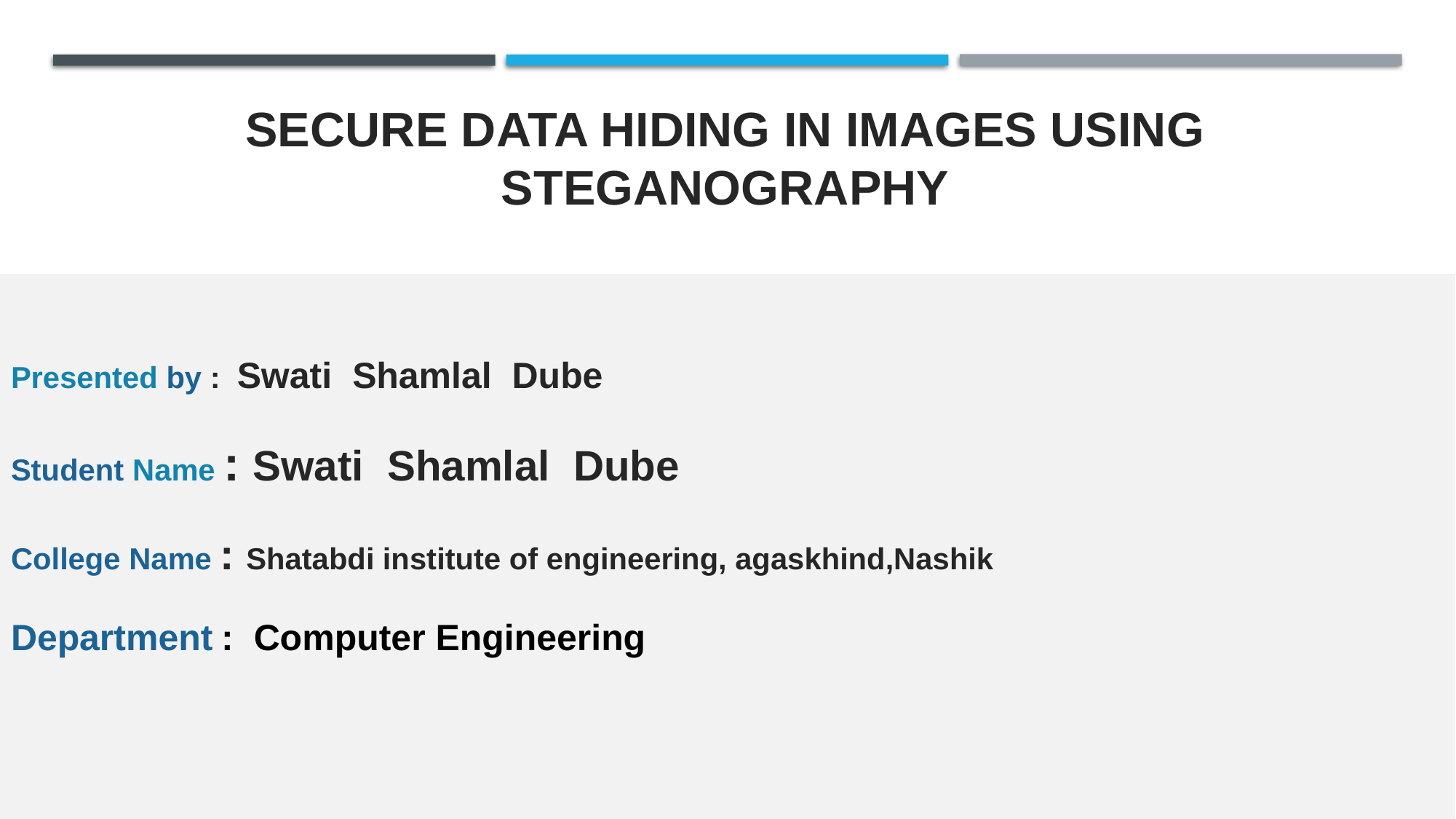

# Secure data hiding in images using steganography

Presented by :  Swati  Shamlal  Dube

Student Name : Swati  Shamlal  Dube

College Name : Shatabdi institute of engineering, agaskhind,Nashik

Department :  Computer Engineering